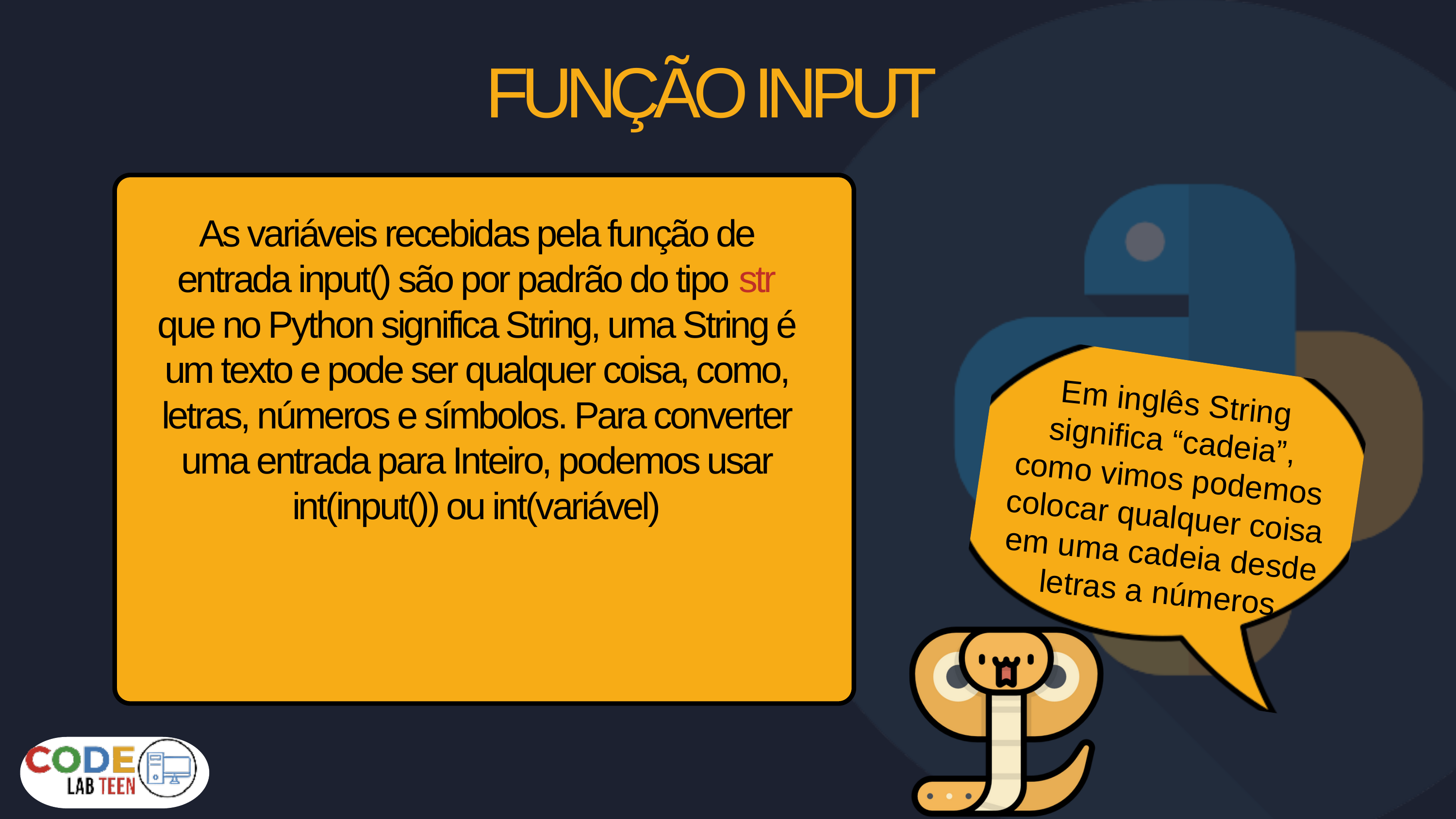

FUNÇÃO INPUT

As variáveis recebidas pela função de entrada input() são por padrão do tipo str que no Python significa String, uma String é um texto e pode ser qualquer coisa, como, letras, números e símbolos. Para converter uma entrada para Inteiro, podemos usar int(input()) ou int(variável)

Em inglês String significa “cadeia”, como vimos podemos colocar qualquer coisa em uma cadeia desde letras a números